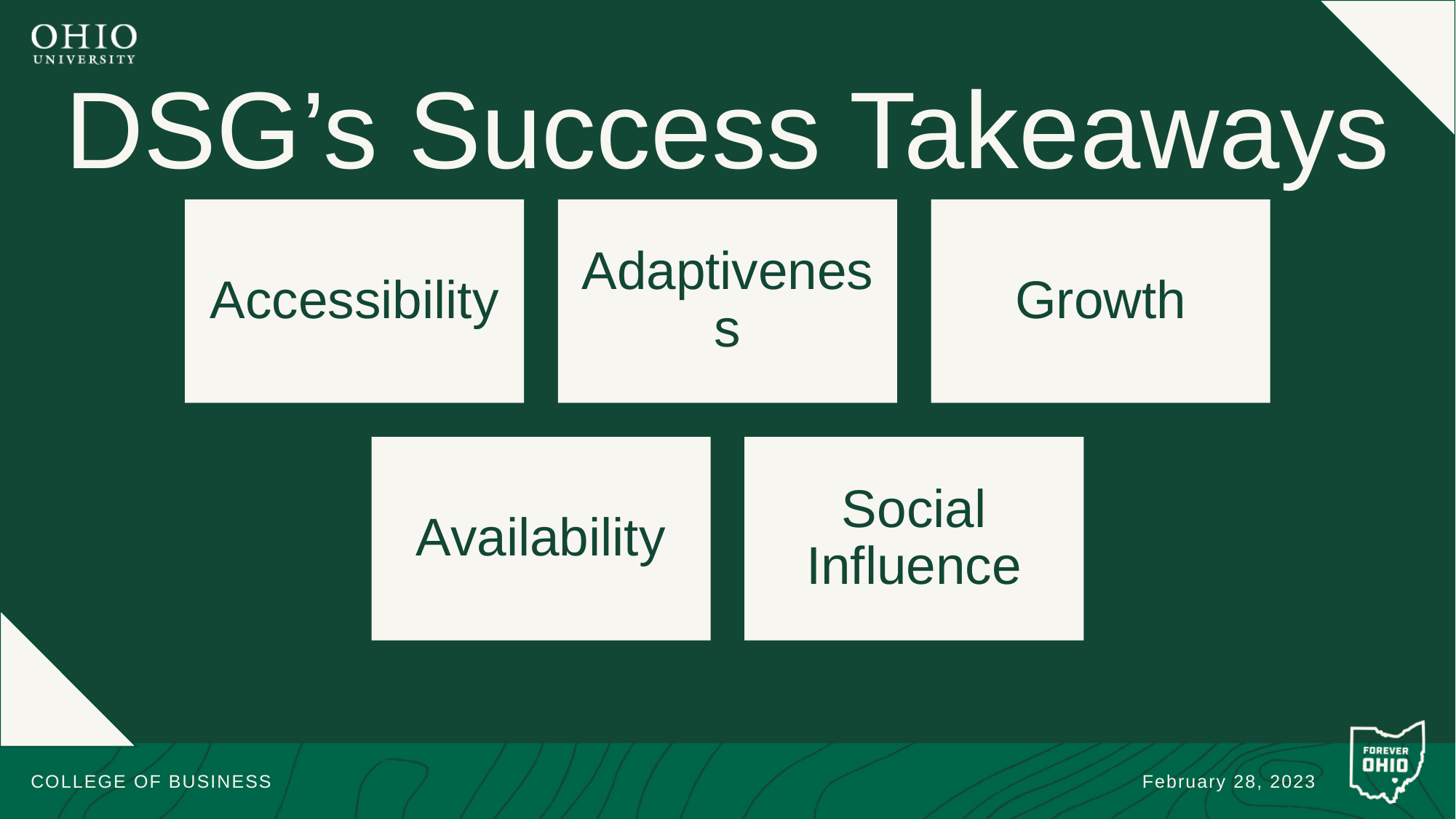

# DSG’s Success Takeaways
Accessibility
Adaptiveness
Growth
Availability
Social Influence

COLLEGE OF BUSINESS
February 28, 2023